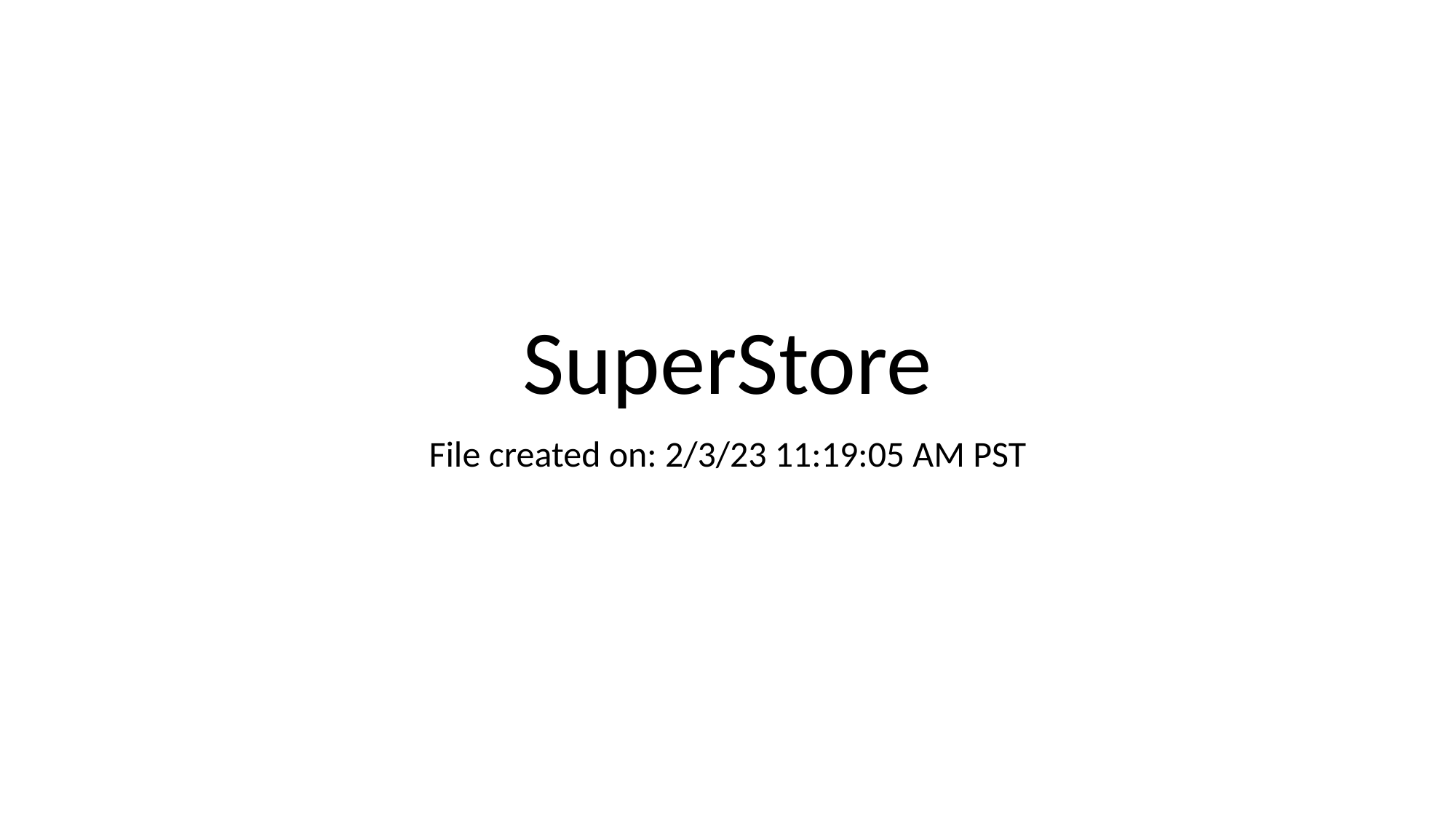

# SuperStore
File created on: 2/3/23 11:19:05 AM PST